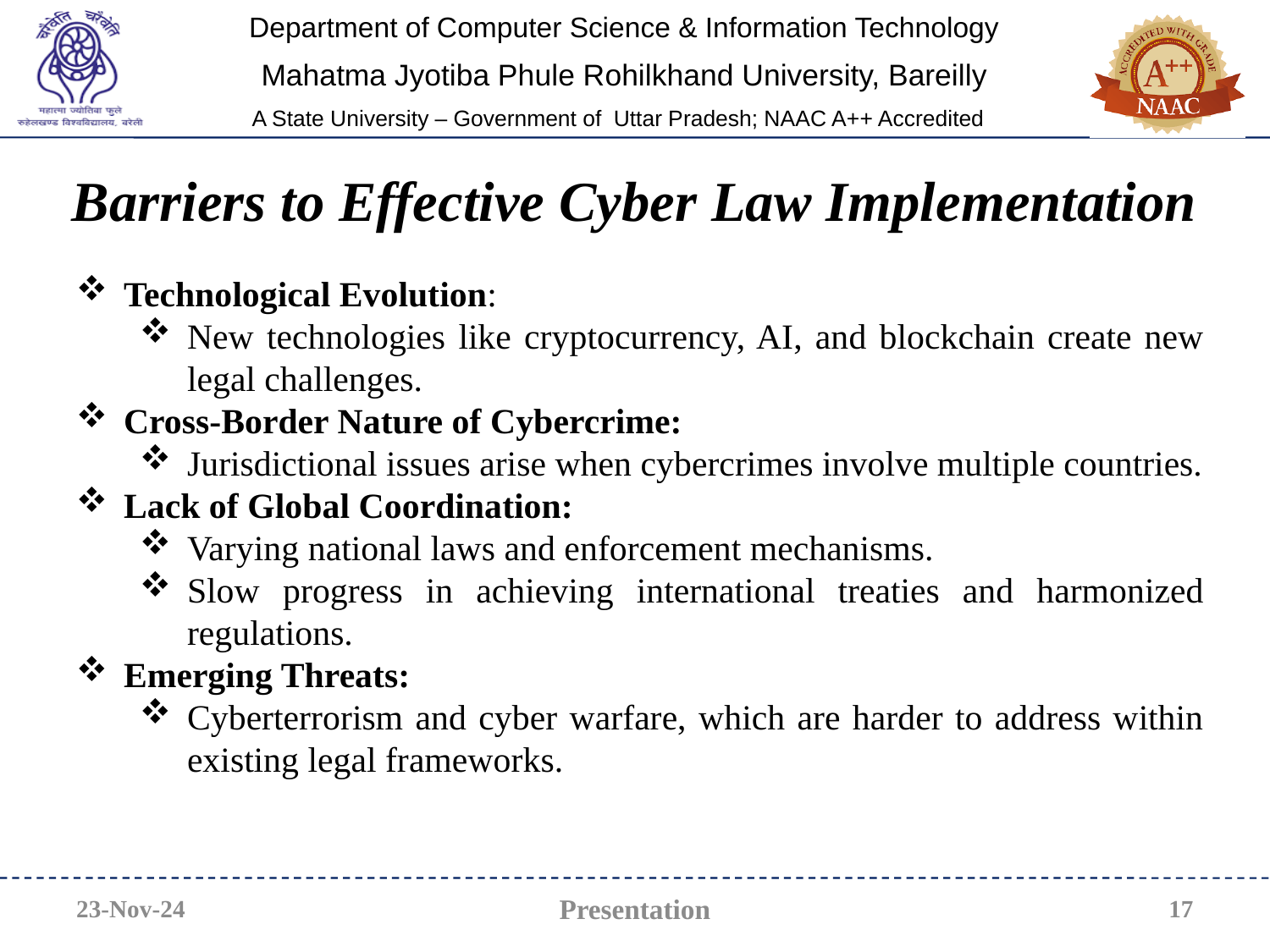

# Barriers to Effective Cyber Law Implementation
Technological Evolution:
New technologies like cryptocurrency, AI, and blockchain create new legal challenges.
Cross-Border Nature of Cybercrime:
Jurisdictional issues arise when cybercrimes involve multiple countries.
Lack of Global Coordination:
Varying national laws and enforcement mechanisms.
Slow progress in achieving international treaties and harmonized regulations.
Emerging Threats:
Cyberterrorism and cyber warfare, which are harder to address within existing legal frameworks.
23-Nov-24
Presentation
17